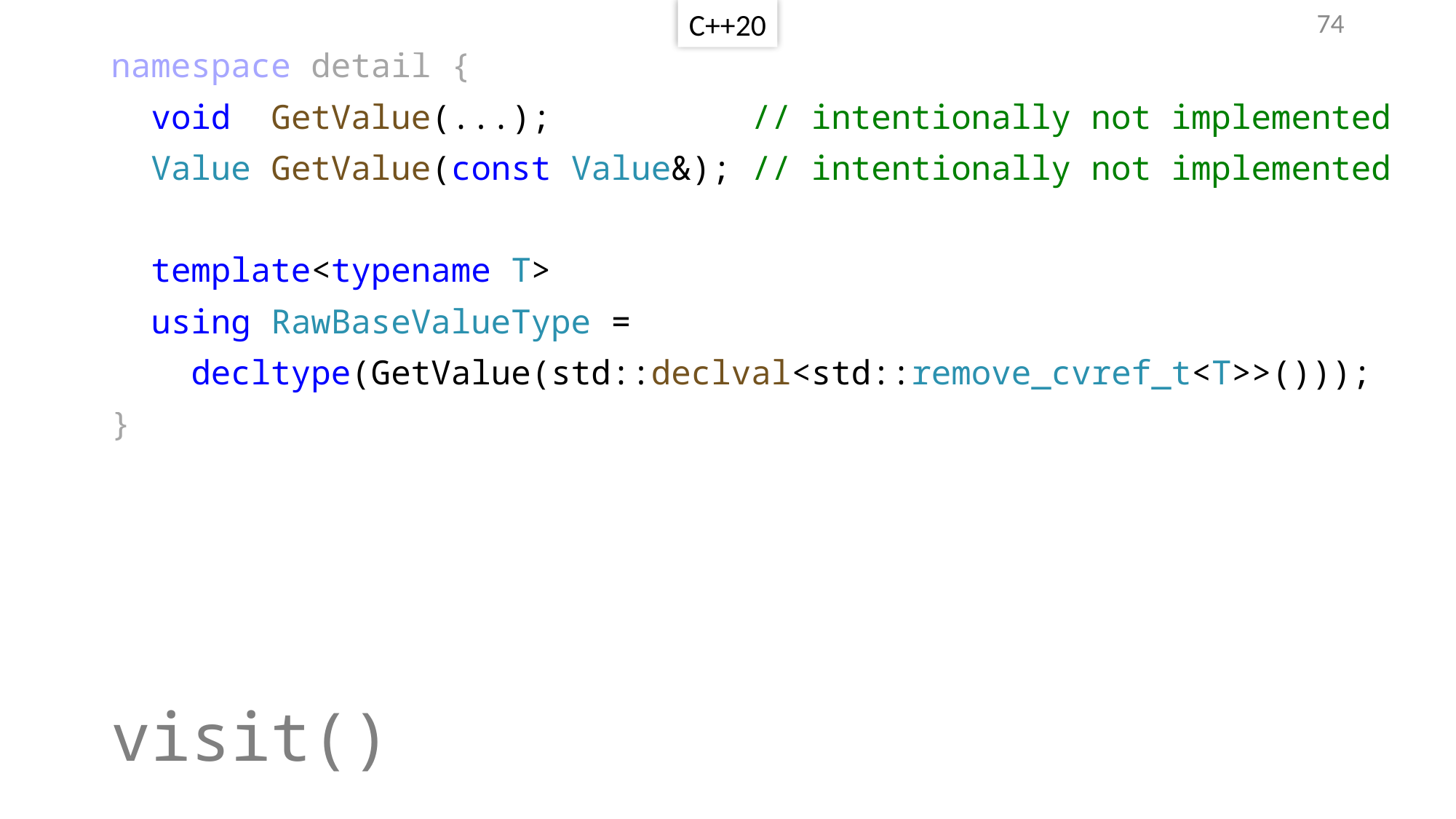

C++20
74
namespace detail {
  void  GetValue(...);          // intentionally not implemented
  Value GetValue(const Value&); // intentionally not implemented

  template<typename T>
  using RawBaseValueType =
    decltype(GetValue(std::declval<std::remove_cvref_t<T>>()));
}
# visit()